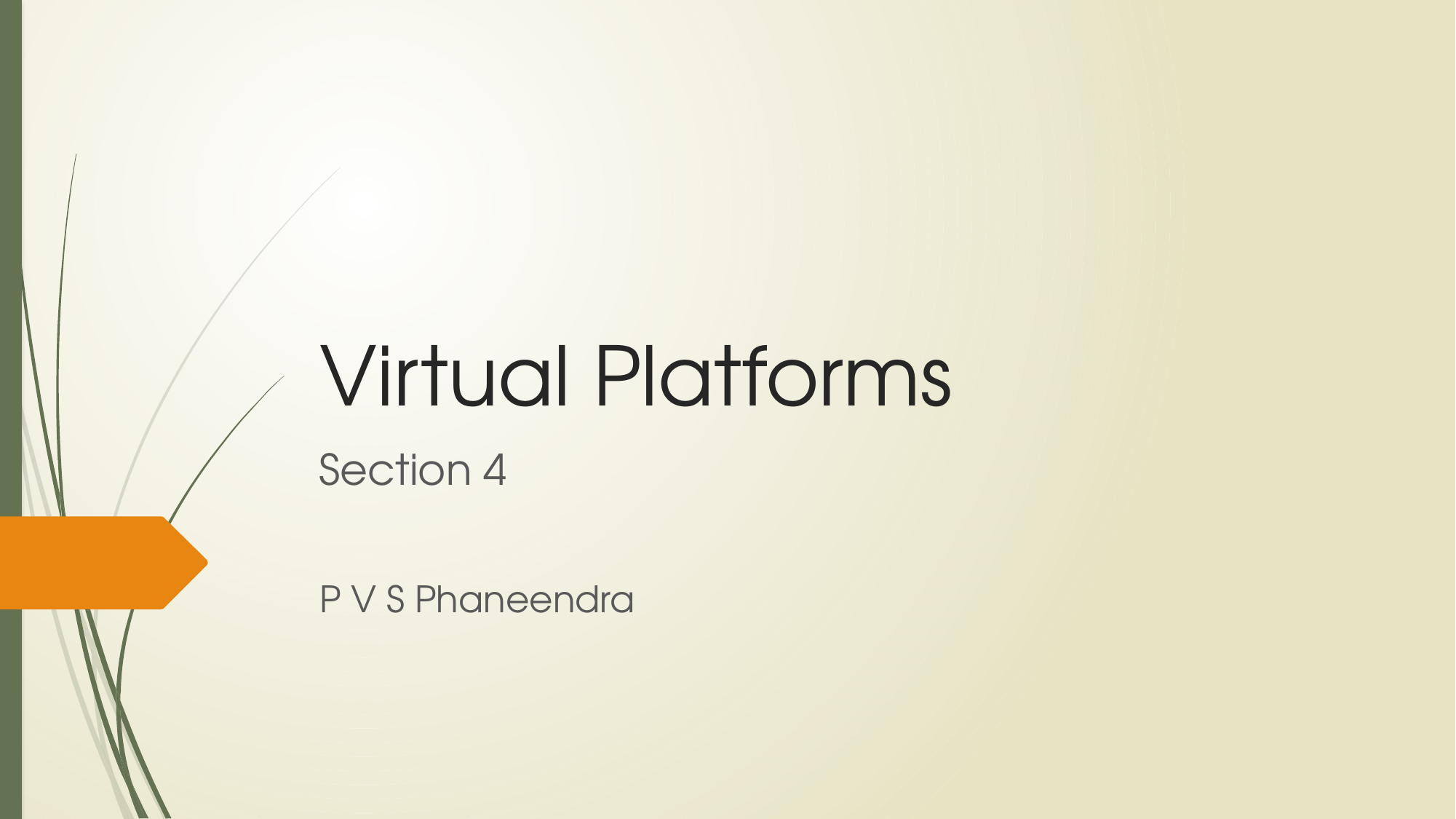

# Virtual Platforms
Section 4
P V S Phaneendra